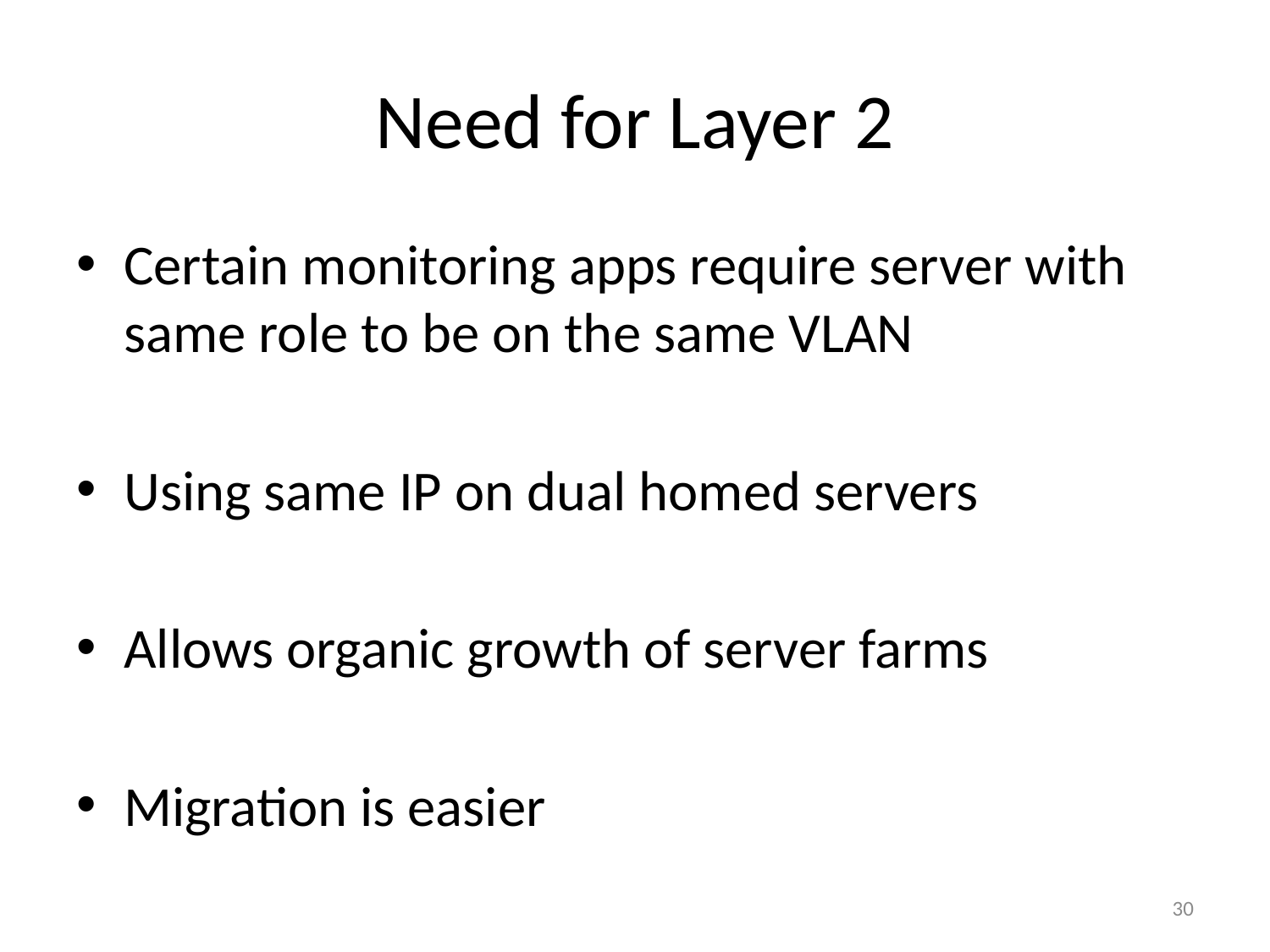

# Need for Layer 2
Certain monitoring apps require server with same role to be on the same VLAN

Using same IP on dual homed servers

Allows organic growth of server farms

Migration is easier
30